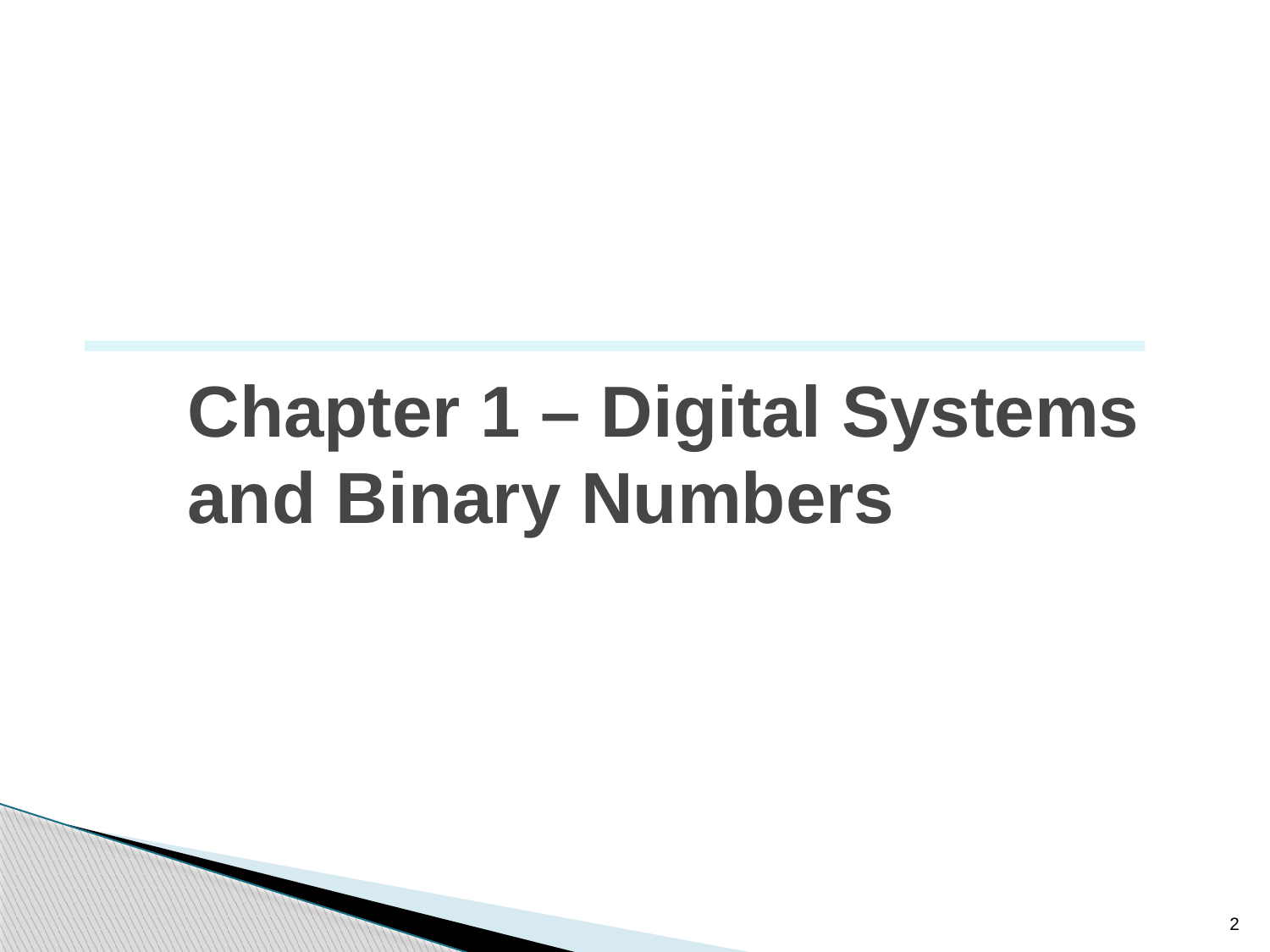

# Chapter 1 – Digital Systems and Binary Numbers
2